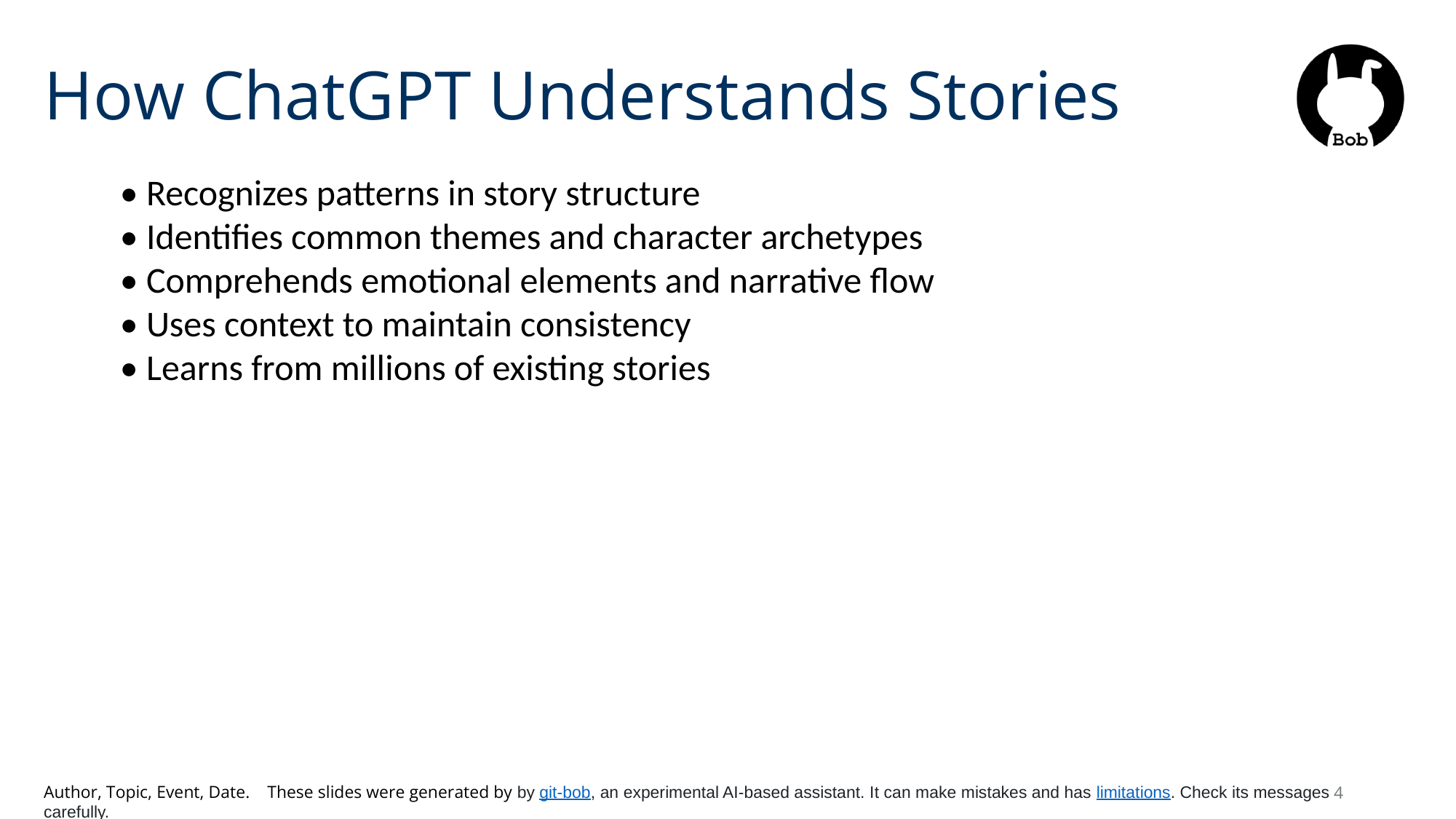

# How ChatGPT Understands Stories
• Recognizes patterns in story structure
• Identifies common themes and character archetypes
• Comprehends emotional elements and narrative flow
• Uses context to maintain consistency
• Learns from millions of existing stories